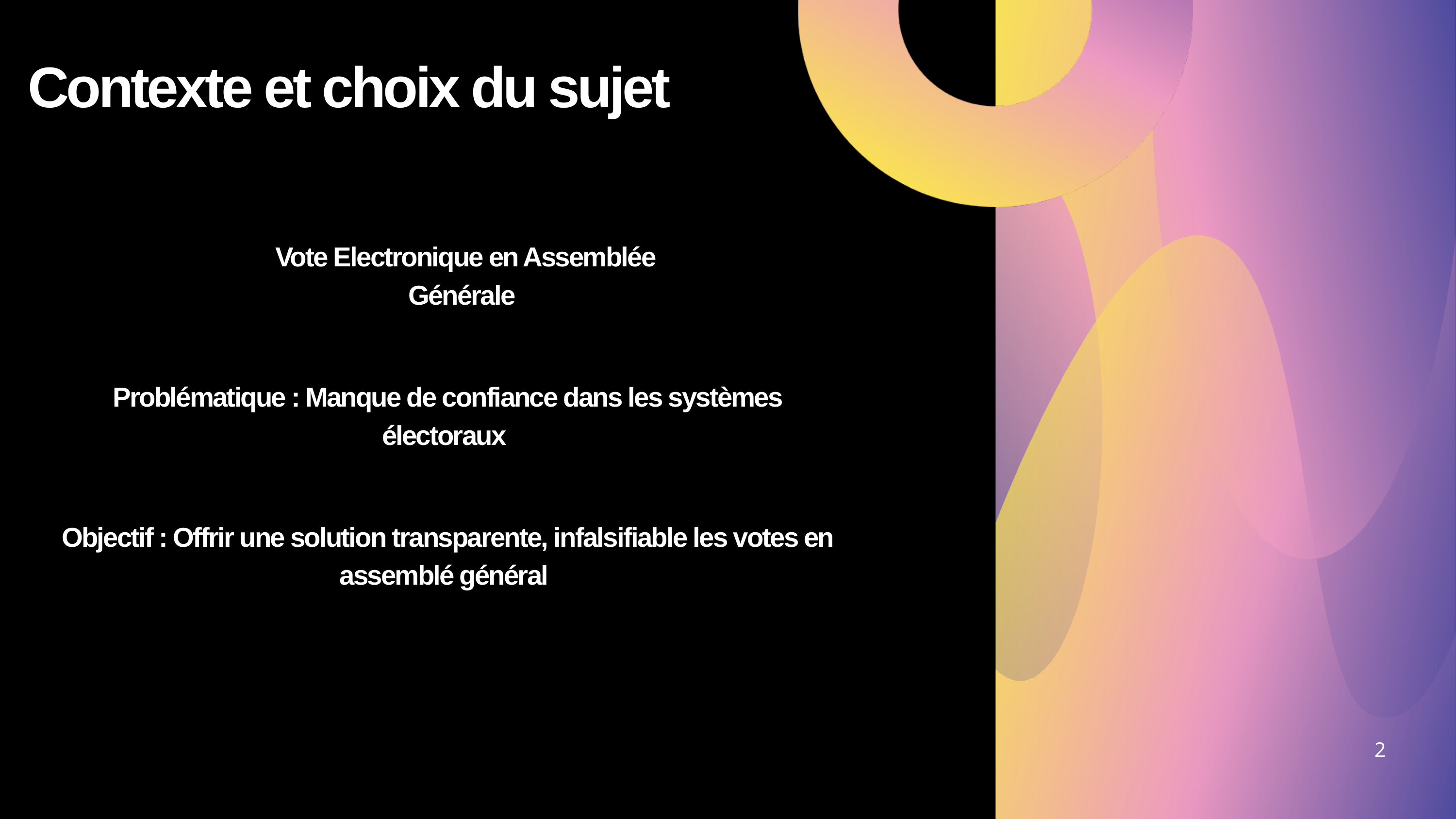

Contexte et choix du sujet

Vote Electronique en Assemblée Générale

Problématique : Manque de confiance dans les systèmes électoraux

Objectif : Offrir une solution transparente, infalsifiable les votes en assemblé général

2